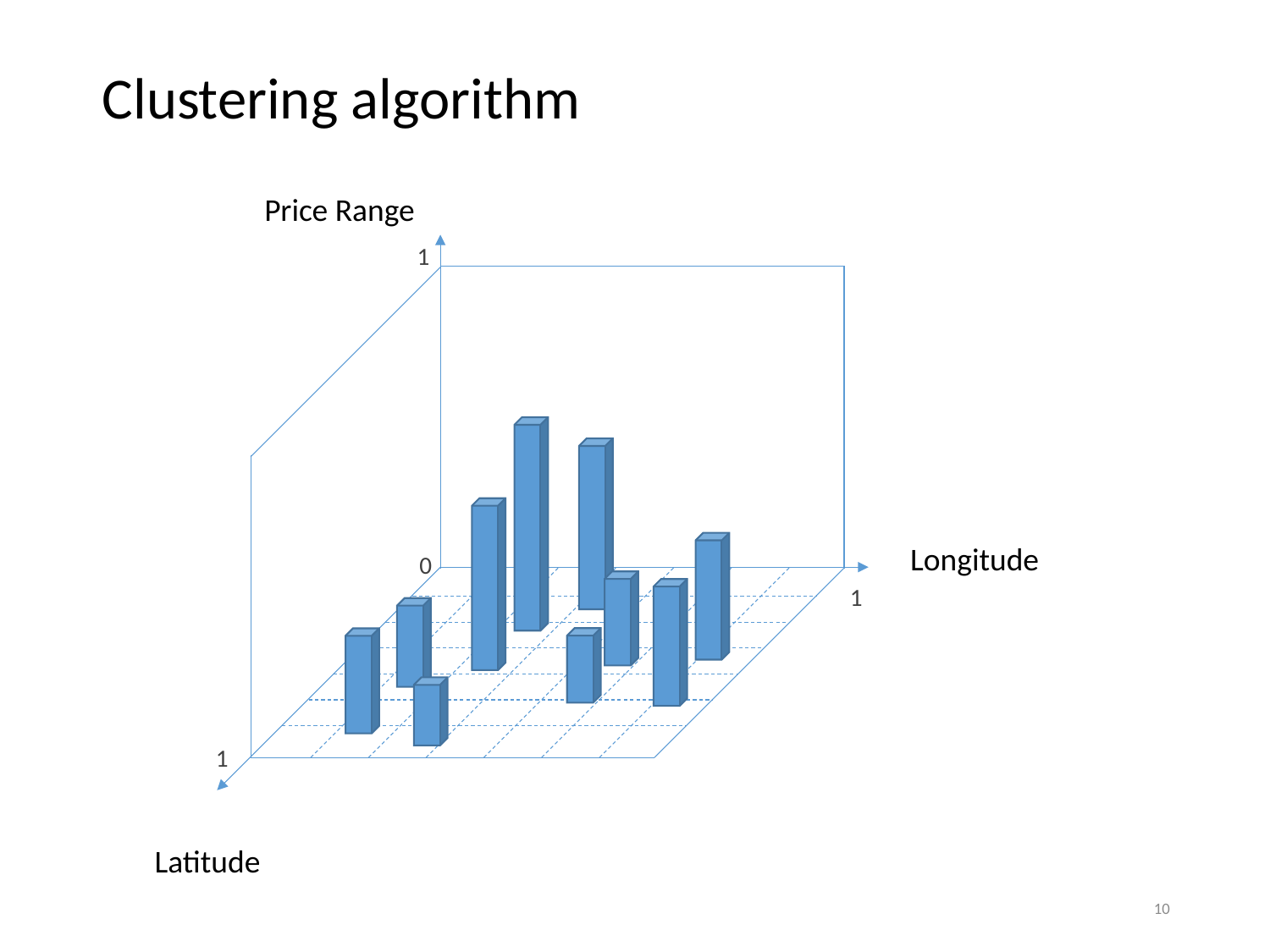

# Clustering algorithm
Price Range
1

Longitude
0

1

1
Latitude
10